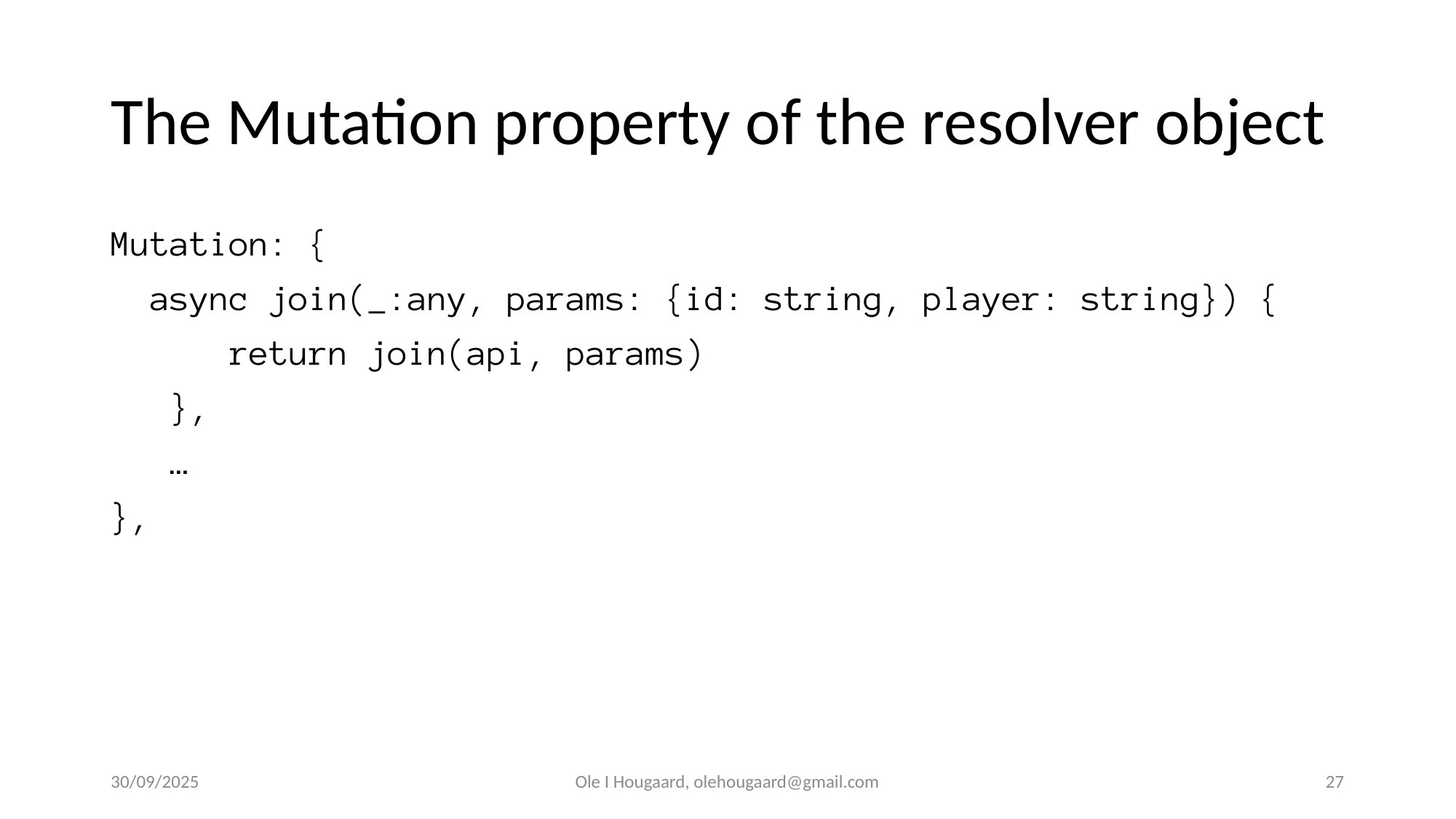

# The Mutation property of the resolver object
Mutation: {
  async join(_:any, params: {id: string, player: string}) {
      return join(api, params)
   },
   …
},

30/09/2025
Ole I Hougaard, olehougaard@gmail.com
27